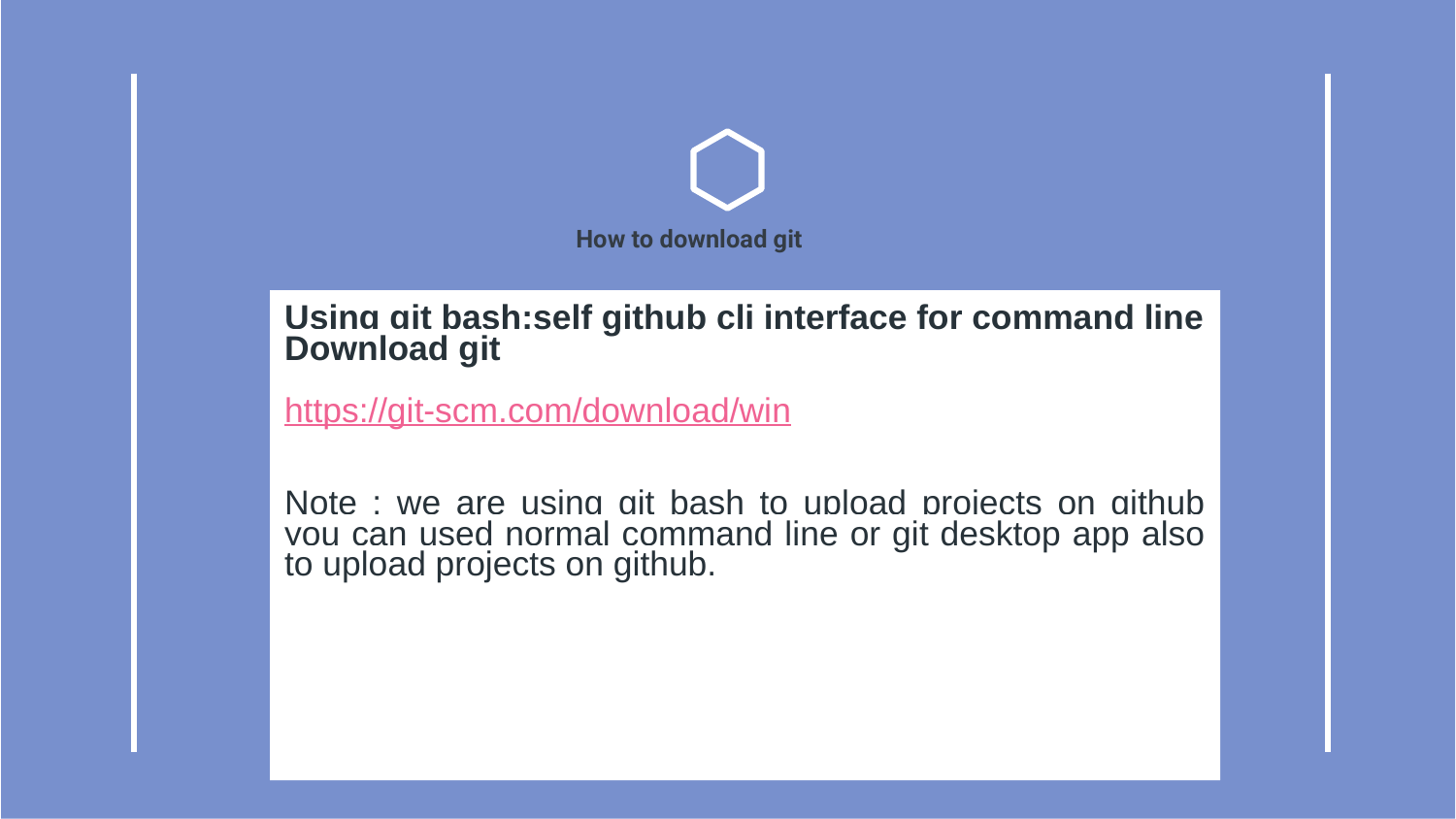

# How to download git
Using git bash:self github cli interface for command line
Download git

https://git-scm.com/download/win

Note : we are using git bash to upload projects on github you can used normal command line or git desktop app also to upload projects on github.